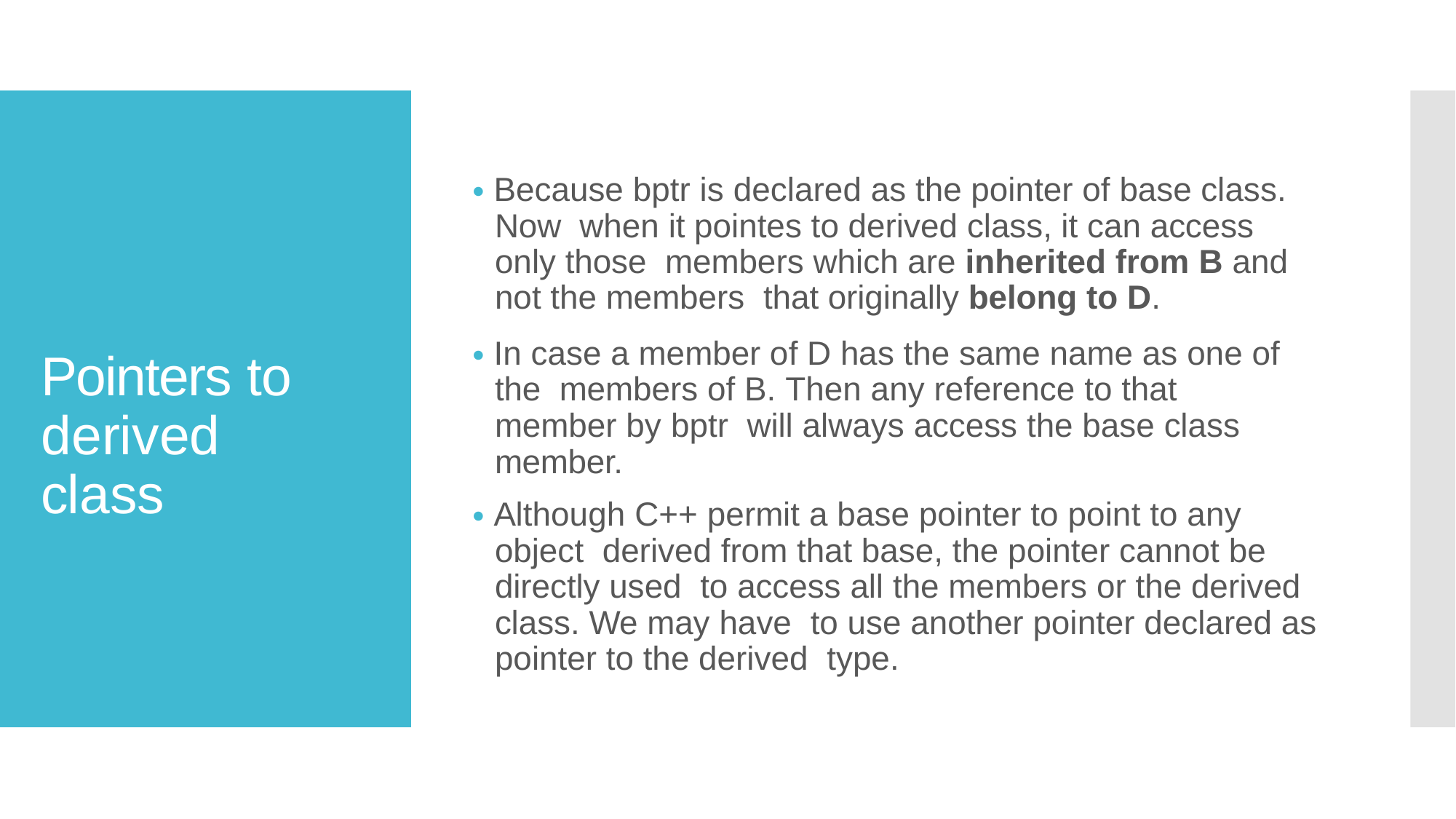

# 🞄 Because bptr is declared as the pointer of base class. Now  when it pointes to derived class, it can access only those  members which are inherited from B and not the members  that originally belong to D.
🞄 In case a member of D has the same name as one of the  members of B. Then any reference to that member by bptr  will always access the base class member.
🞄 Although C++ permit a base pointer to point to any object  derived from that base, the pointer cannot be directly used  to access all the members or the derived class. We may have  to use another pointer declared as pointer to the derived  type.
Pointers to  derived class